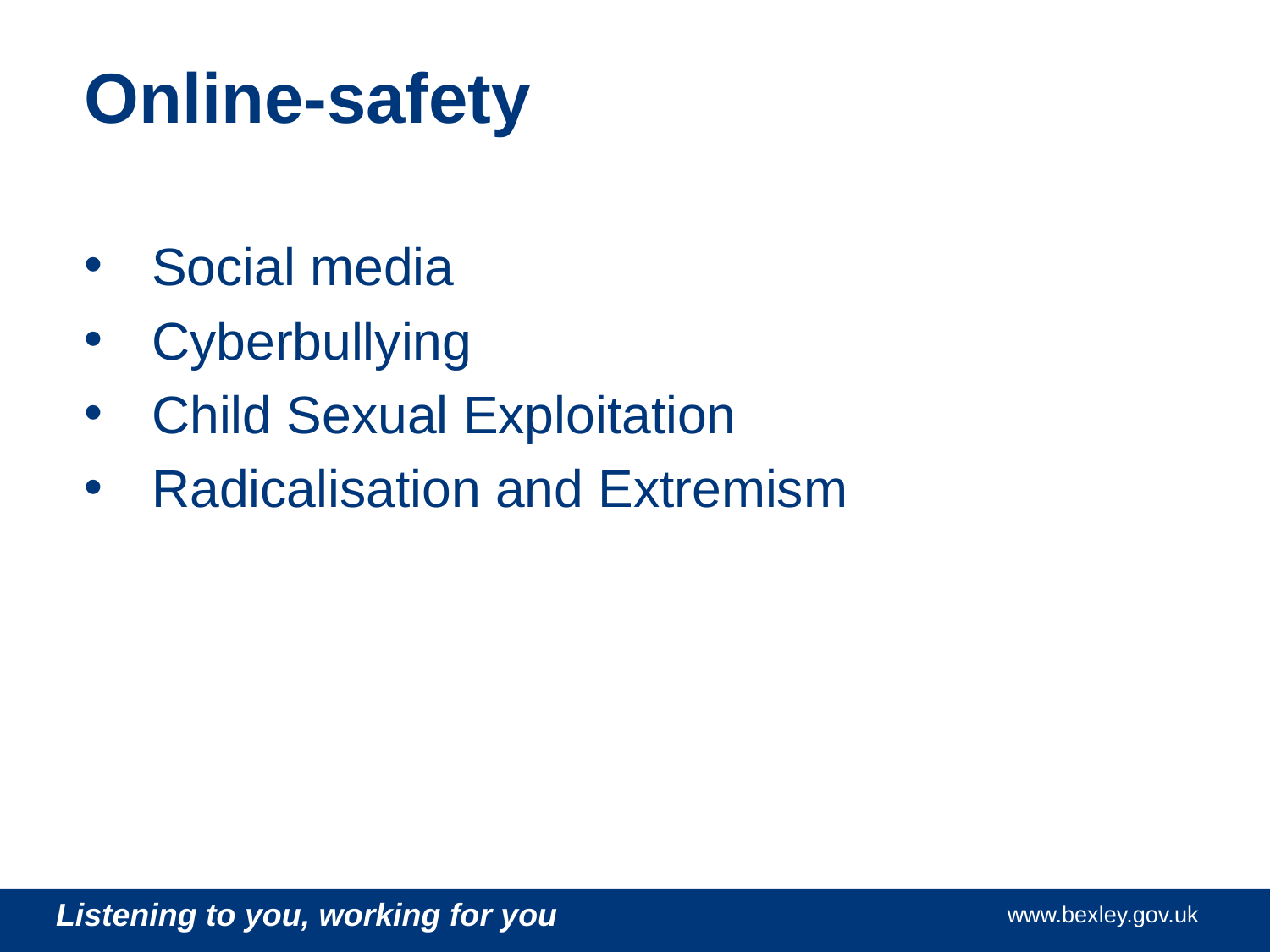

# Online-safety

Social media
Cyberbullying
Child Sexual Exploitation
Radicalisation and Extremism